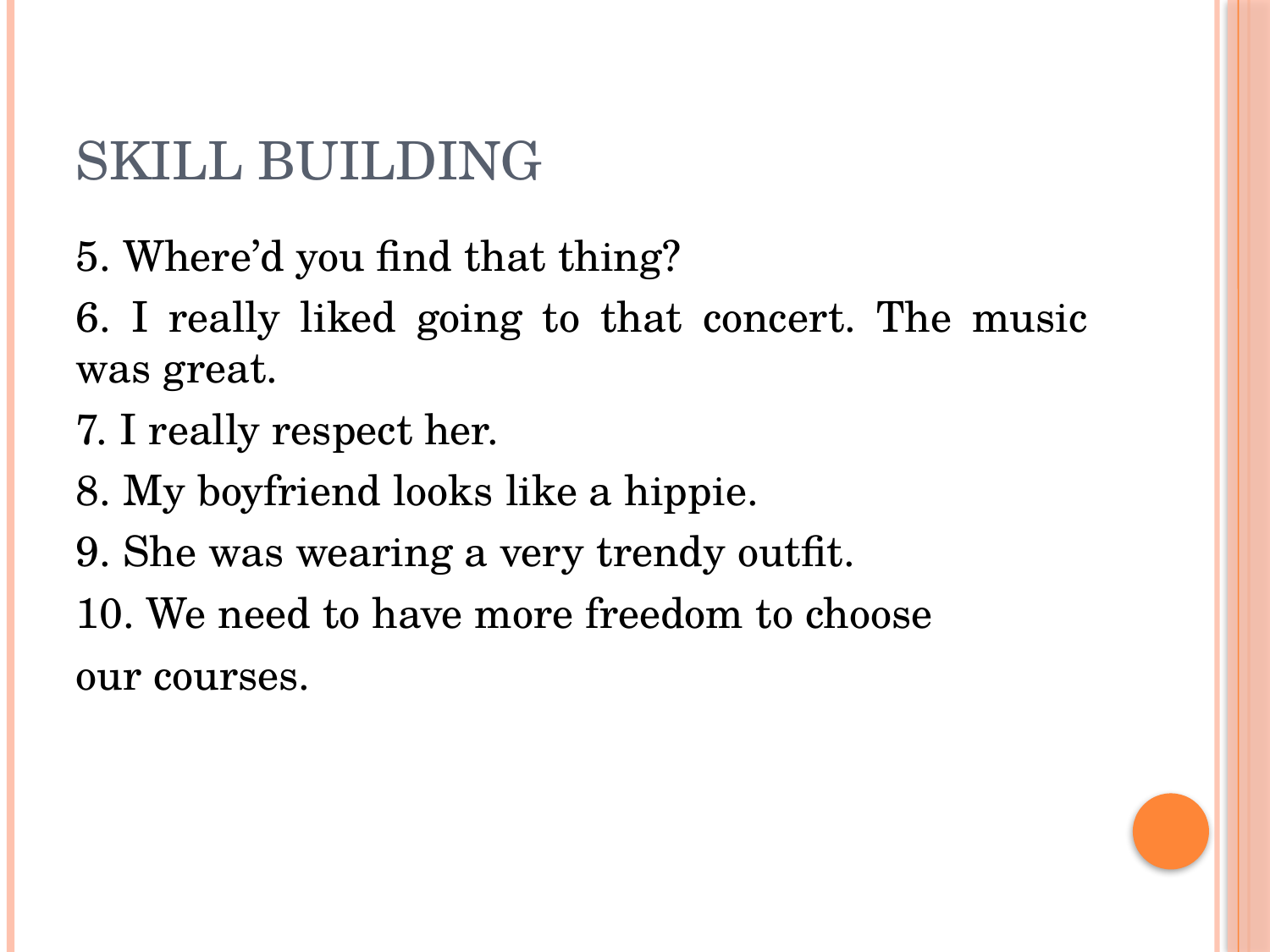

# Skill Building
5. Where’d you find that thing?
6. I really liked going to that concert. The music was great.
7. I really respect her.
8. My boyfriend looks like a hippie.
9. She was wearing a very trendy outfit.
10. We need to have more freedom to choose
our courses.